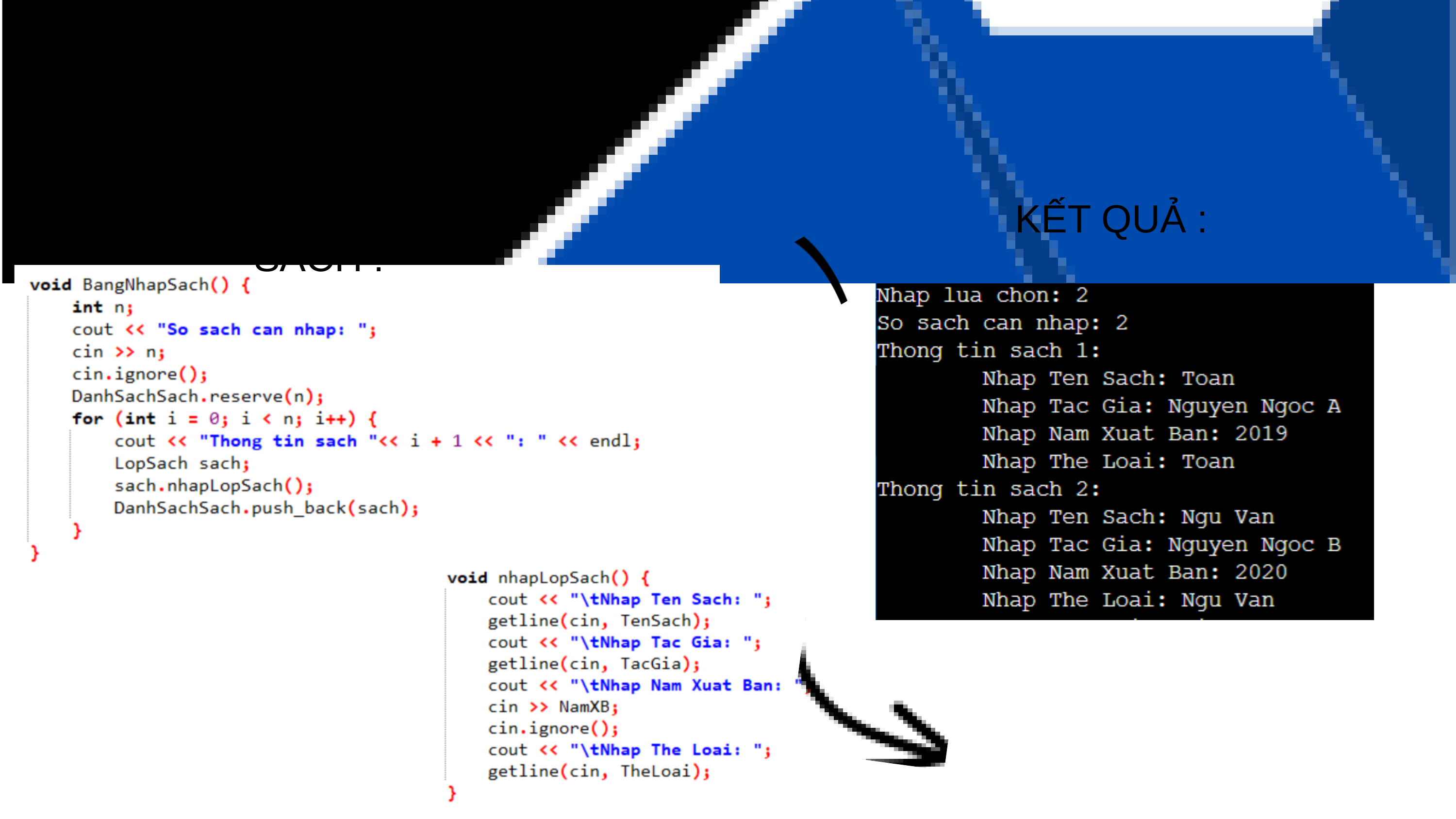

2. NHẬP DANH SÁCH SÁCH :
KẾT QUẢ :